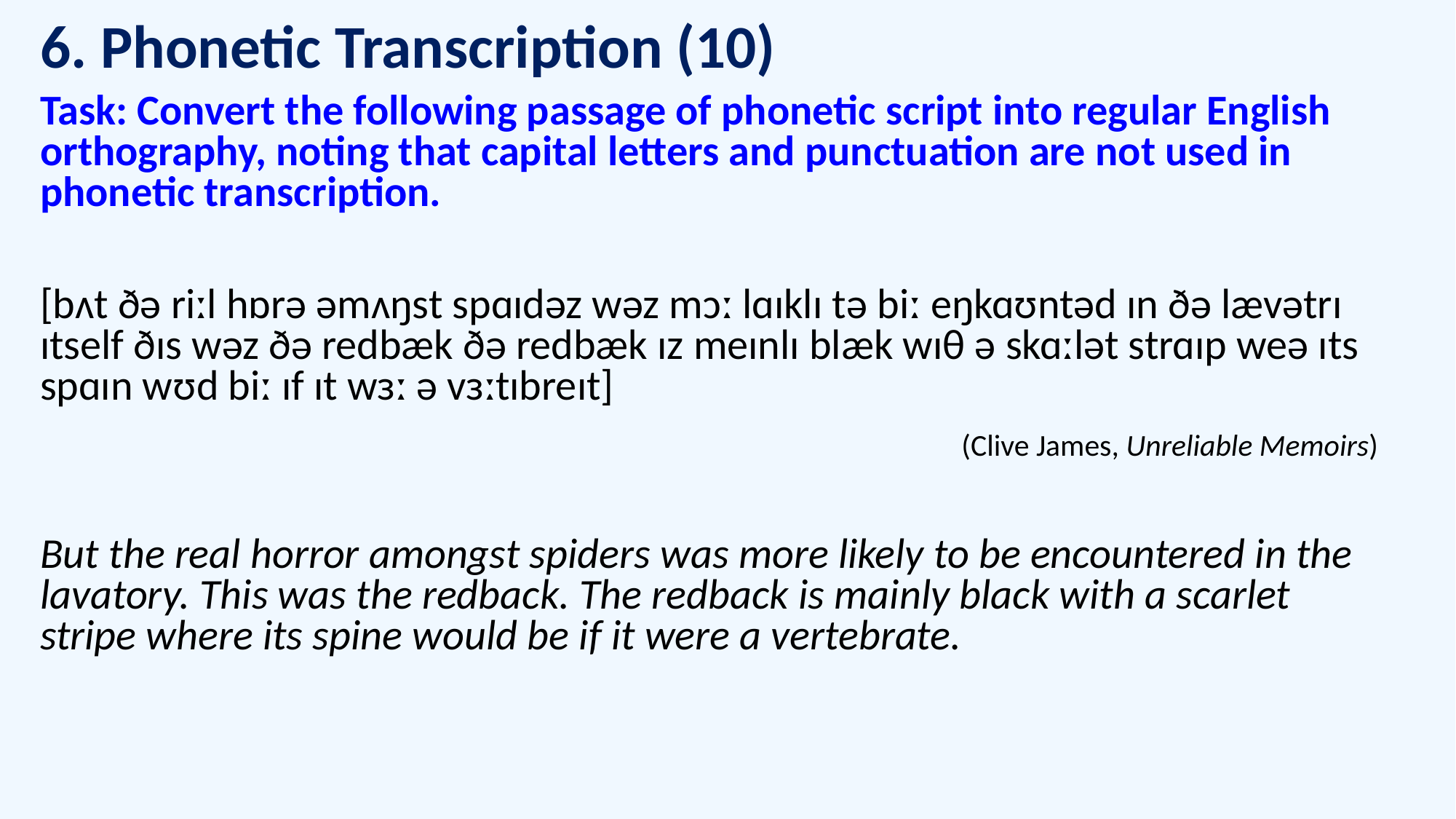

# 6. Phonetic Transcription (10)
Task: Convert the following passage of phonetic script into regular English orthography, noting that capital letters and punctuation are not used in phonetic transcription.

[bʌt ðə riːl hɒrə əmʌŋst spɑɪdəz wəz mɔː lɑɪklɪ tə biː eŋkɑʊntəd ɪn ðə lævətrɪ ɪtself ðɪs wəz ðə redbæk ðə redbæk ɪz meɪnlɪ blæk wɪθ ə skɑːlət strɑɪp weə ɪts spɑɪn wʊd biː ɪf ɪt wɜː ə vɜːtɪbreɪt]
								     (Clive James, Unreliable Memoirs)

But the real horror amongst spiders was more likely to be encountered in the lavatory. This was the redback. The redback is mainly black with a scarlet stripe where its spine would be if it were a vertebrate.